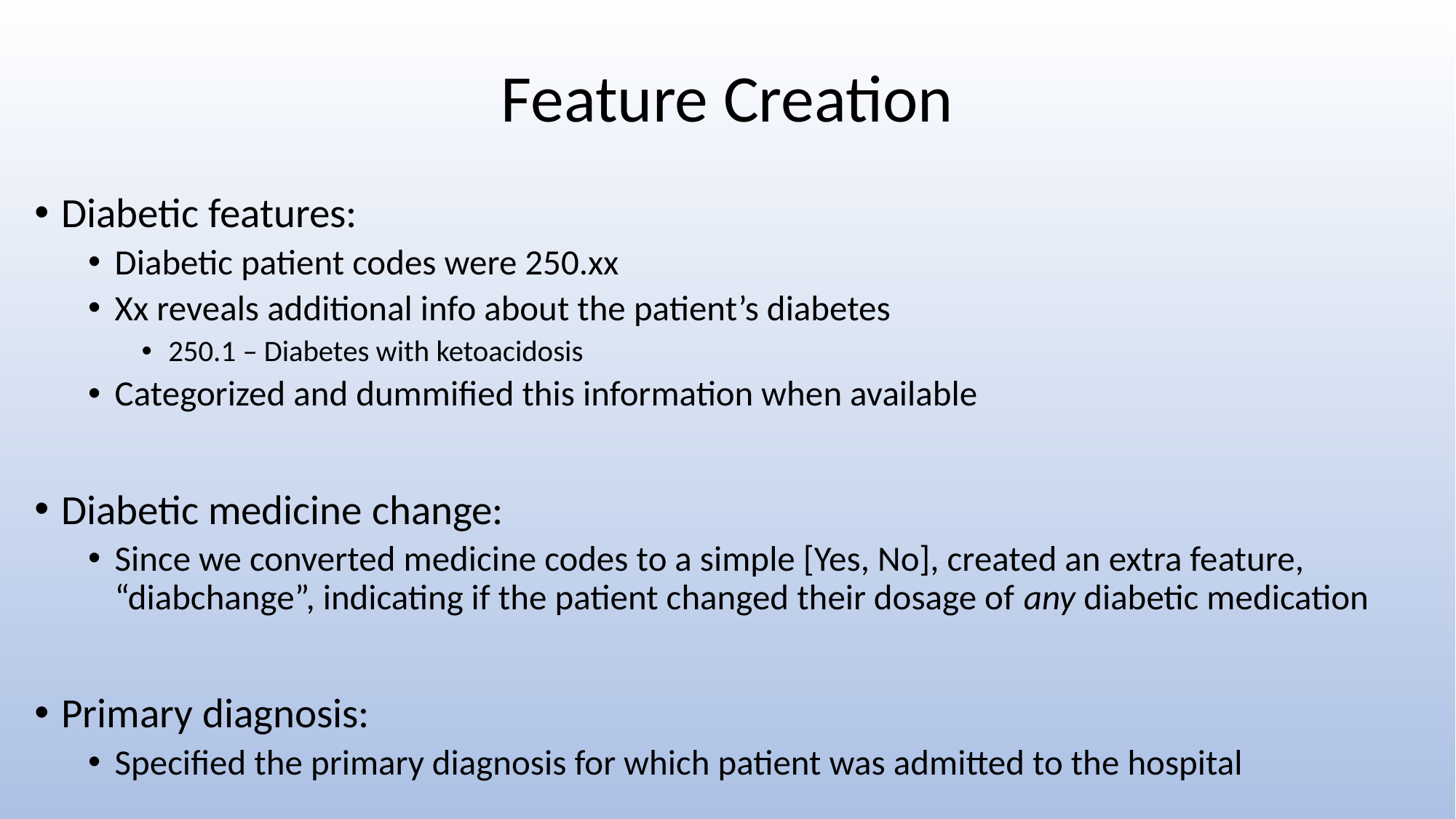

# Feature Creation
Diabetic features:
Diabetic patient codes were 250.xx
Xx reveals additional info about the patient’s diabetes
250.1 – Diabetes with ketoacidosis
Categorized and dummified this information when available

Diabetic medicine change:
Since we converted medicine codes to a simple [Yes, No], created an extra feature, “diabchange”, indicating if the patient changed their dosage of any diabetic medication

Primary diagnosis:
Specified the primary diagnosis for which patient was admitted to the hospital